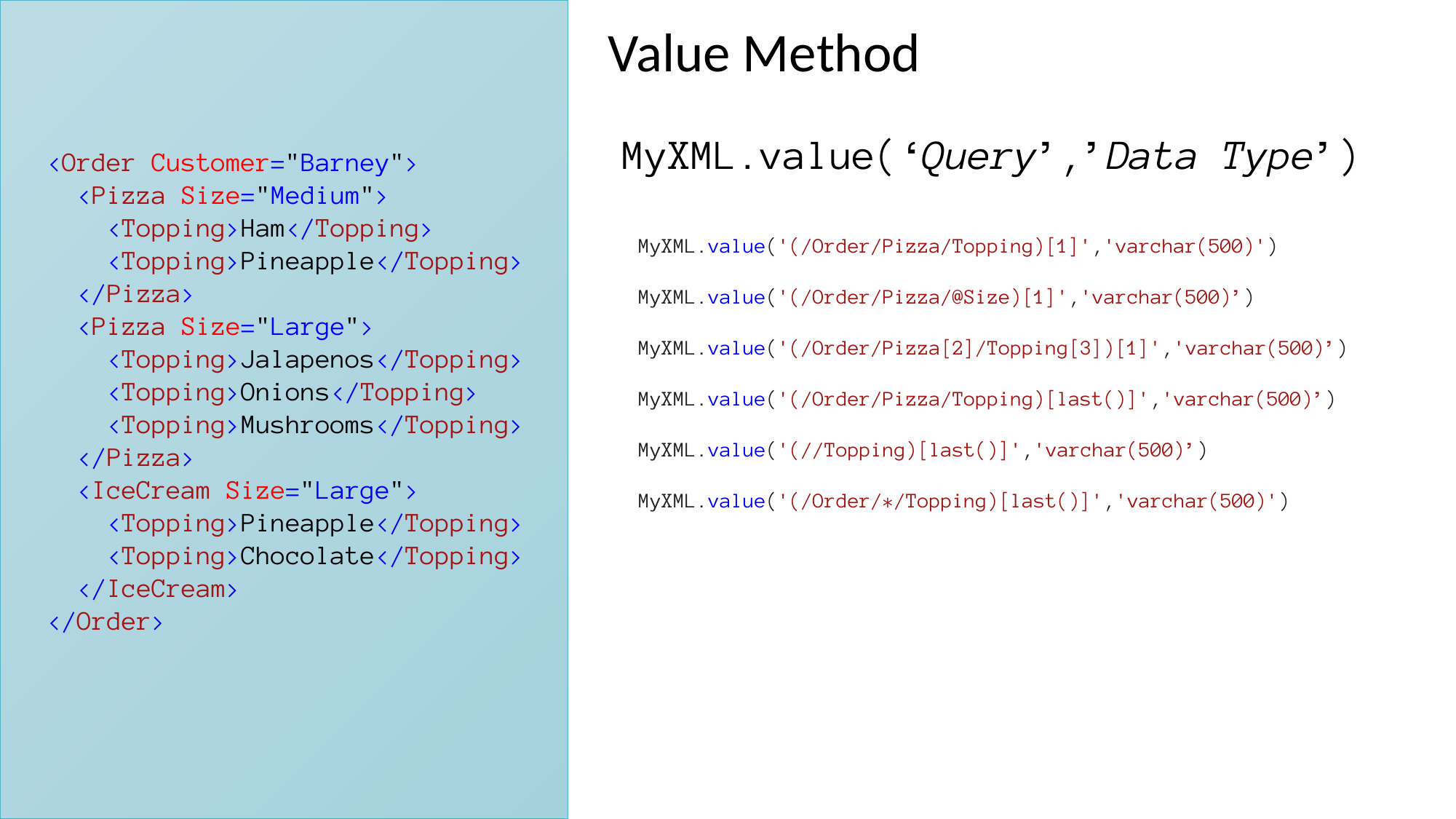

Value Method
MyXML.value(‘Query’,’Data Type’)
<Order Customer="Barney">
  <Pizza Size="Medium">
    <Topping>Ham</Topping>
    <Topping>Pineapple</Topping>
  </Pizza>
  <Pizza Size="Large">
    <Topping>Jalapenos</Topping>
    <Topping>Onions</Topping>
    <Topping>Mushrooms</Topping>
  </Pizza>
  <IceCream Size="Large">
    <Topping>Pineapple</Topping>
    <Topping>Chocolate</Topping>
  </IceCream>
</Order>
MyXML.value('(/Order/Pizza/Topping)[1]','varchar(500)')
MyXML.value('(/Order/Pizza/@Size)[1]','varchar(500)’)
MyXML.value('(/Order/Pizza[2]/Topping[3])[1]','varchar(500)’)
MyXML.value('(/Order/Pizza/Topping)[last()]','varchar(500)’)
MyXML.value('(//Topping)[last()]','varchar(500)’)
MyXML.value('(/Order/*/Topping)[last()]','varchar(500)')